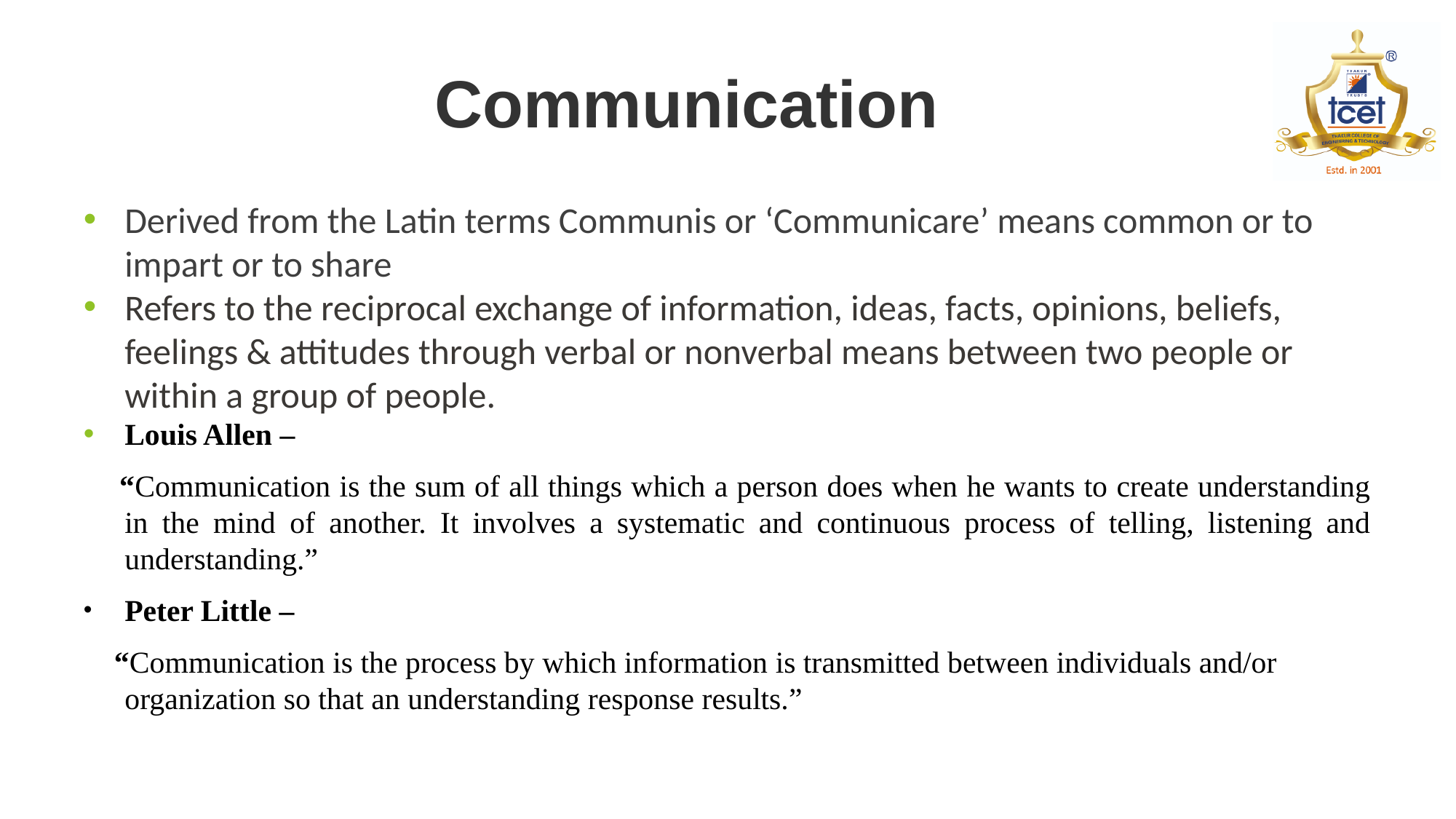

# Communication
Derived from the Latin terms Communis or ‘Communicare’ means common or to impart or to share
Refers to the reciprocal exchange of information, ideas, facts, opinions, beliefs, feelings & attitudes through verbal or nonverbal means between two people or within a group of people.
Louis Allen –
    “Communication is the sum of all things which a person does when he wants to create understanding in the mind of another. It involves a systematic and continuous process of telling, listening and understanding.”
Peter Little –
    “Communication is the process by which information is transmitted between individuals and/or organization so that an understanding response results.”